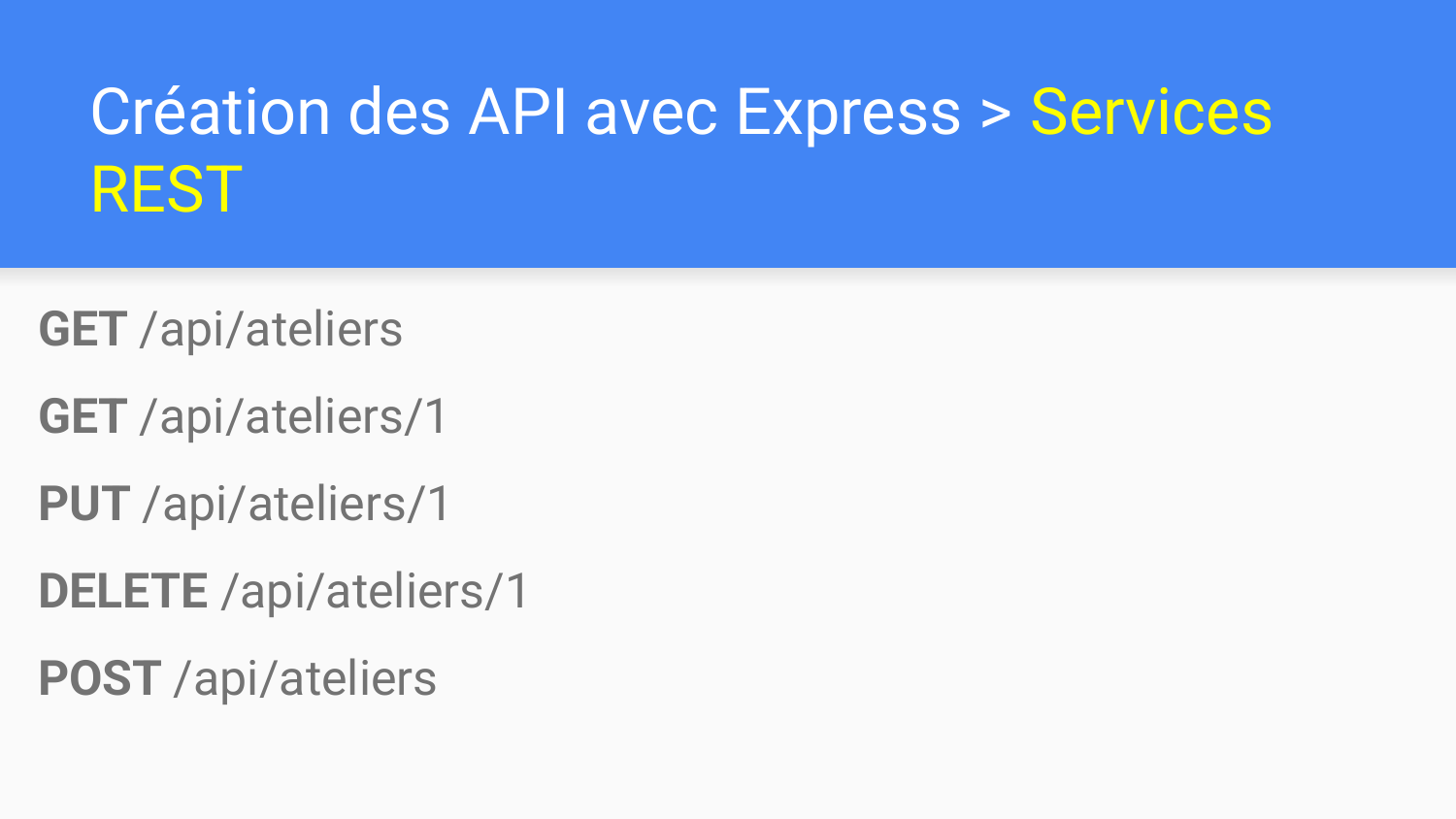

# Création des API avec Express > Services REST
GET /api/ateliers
GET /api/ateliers/1
PUT /api/ateliers/1
DELETE /api/ateliers/1
POST /api/ateliers